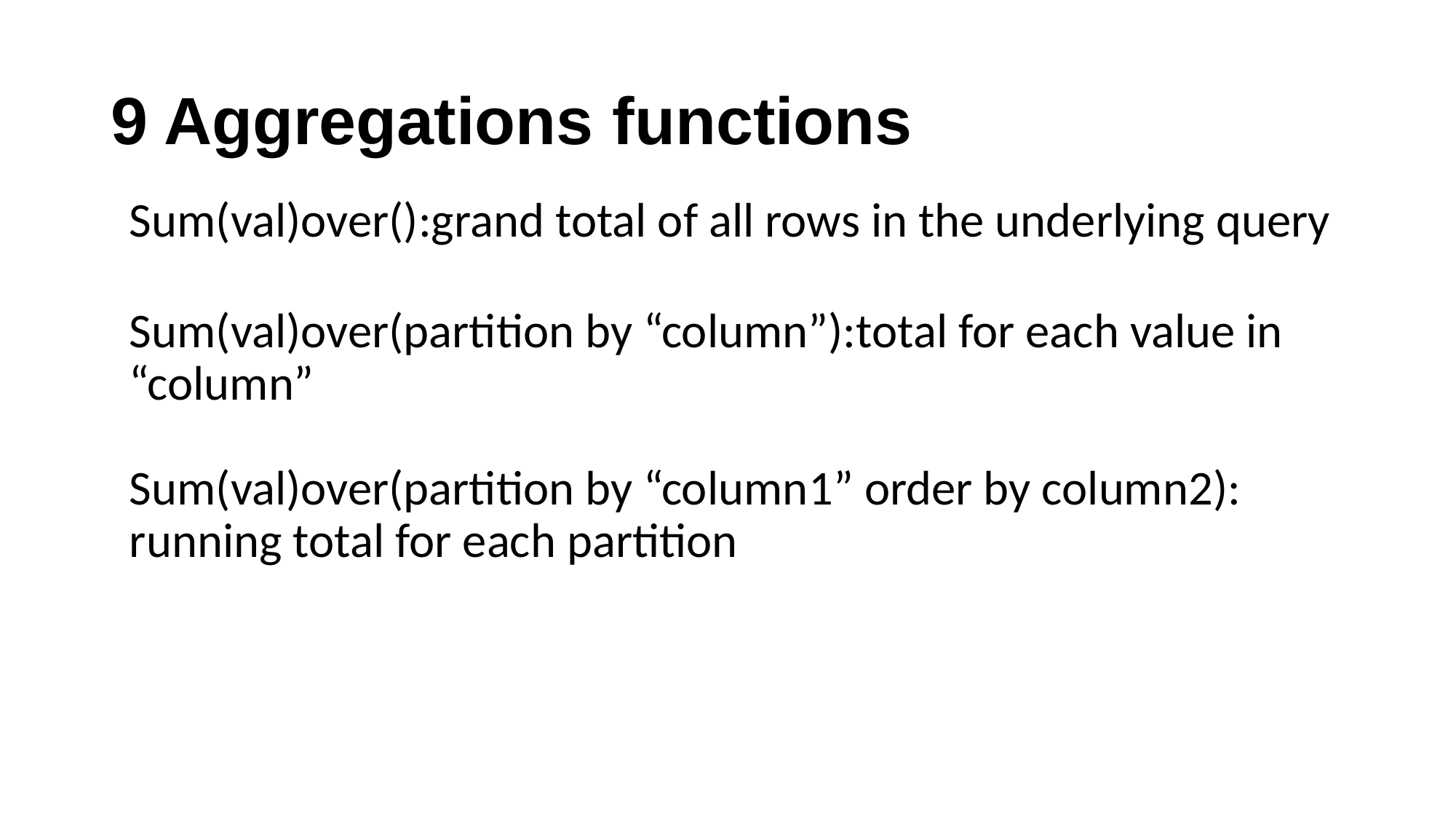

# 9 Aggregations functions
Sum(val)over():grand total of all rows in the underlying query

Sum(val)over(partition by “column”):total for each value in “column”

Sum(val)over(partition by “column1” order by column2): running total for each partition

6